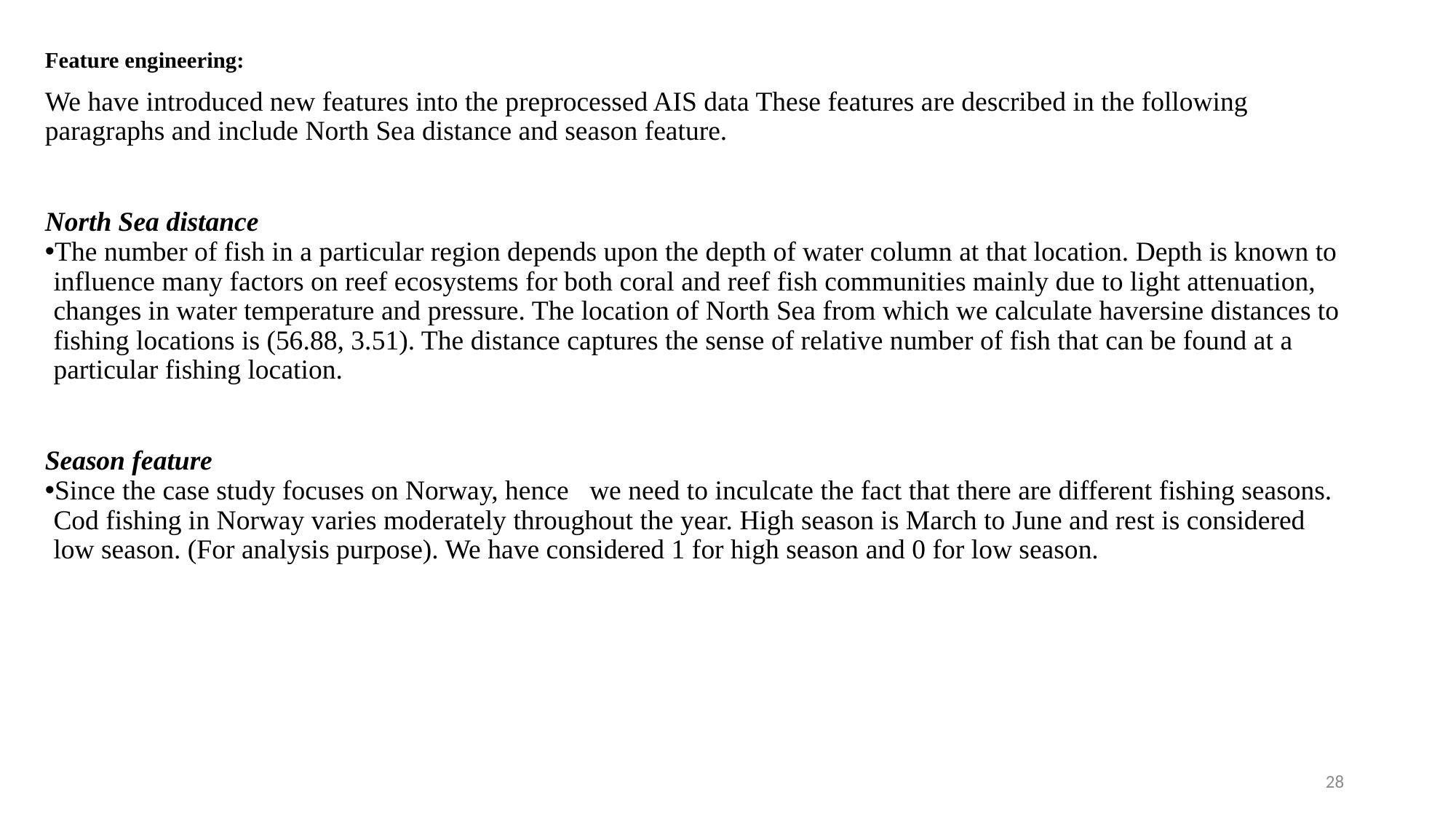

# Feature engineering:
We have introduced new features into the preprocessed AIS data These features are described in the following paragraphs and include North Sea distance and season feature.

North Sea distance
The number of fish in a particular region depends upon the depth of water column at that location. Depth is known to influence many factors on reef ecosystems for both coral and reef fish communities mainly due to light attenuation, changes in water temperature and pressure. The location of North Sea from which we calculate haversine distances to fishing locations is (56.88, 3.51). The distance captures the sense of relative number of fish that can be found at a particular fishing location.

Season feature
Since the case study focuses on Norway, hence   we need to inculcate the fact that there are different fishing seasons. Cod fishing in Norway varies moderately throughout the year. High season is March to June and rest is considered low season. (For analysis purpose). We have considered 1 for high season and 0 for low season.

28